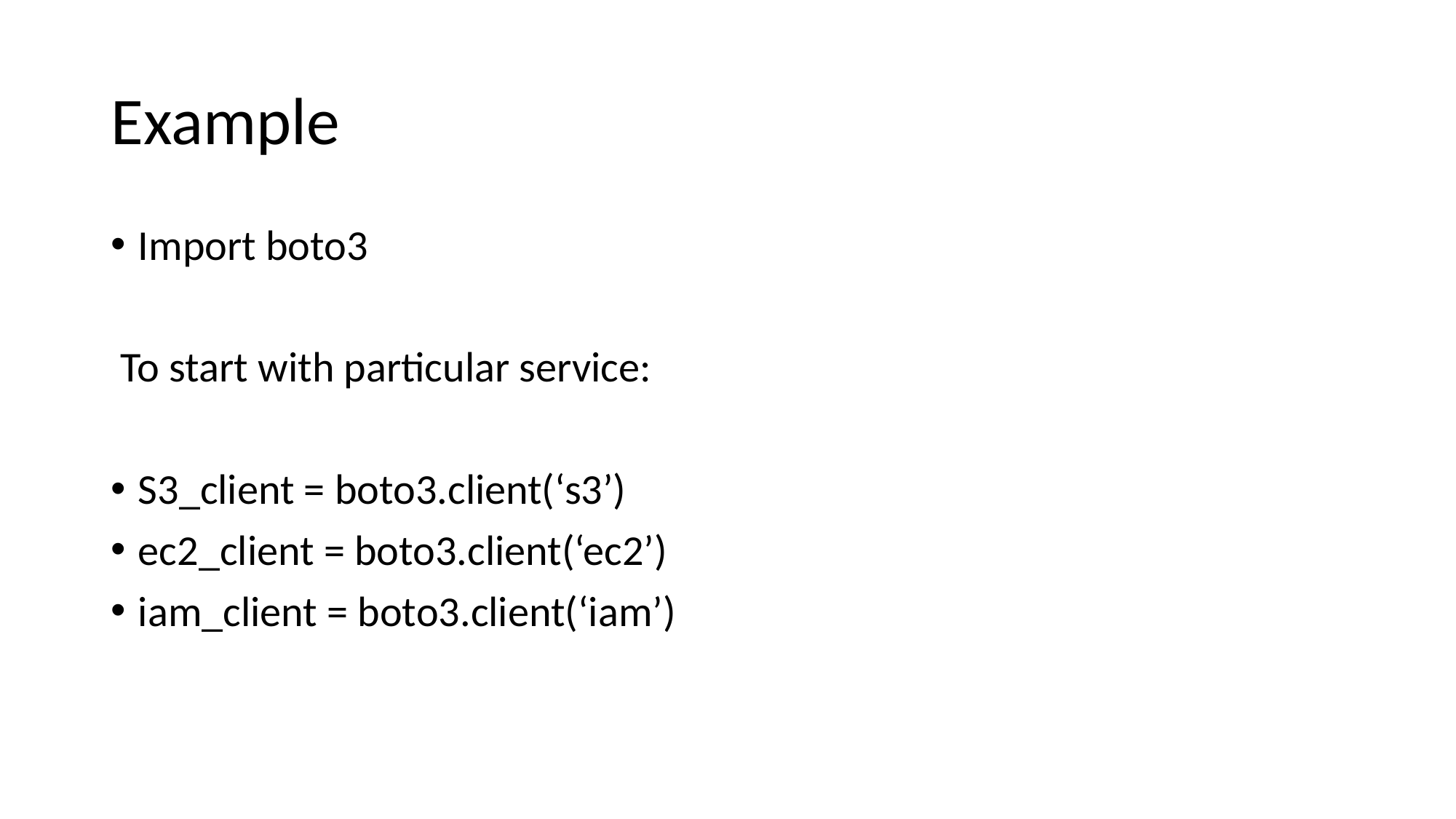

# Example
Import boto3

 To start with particular service:

S3_client = boto3.client(‘s3’)
ec2_client = boto3.client(‘ec2’)
iam_client = boto3.client(‘iam’)